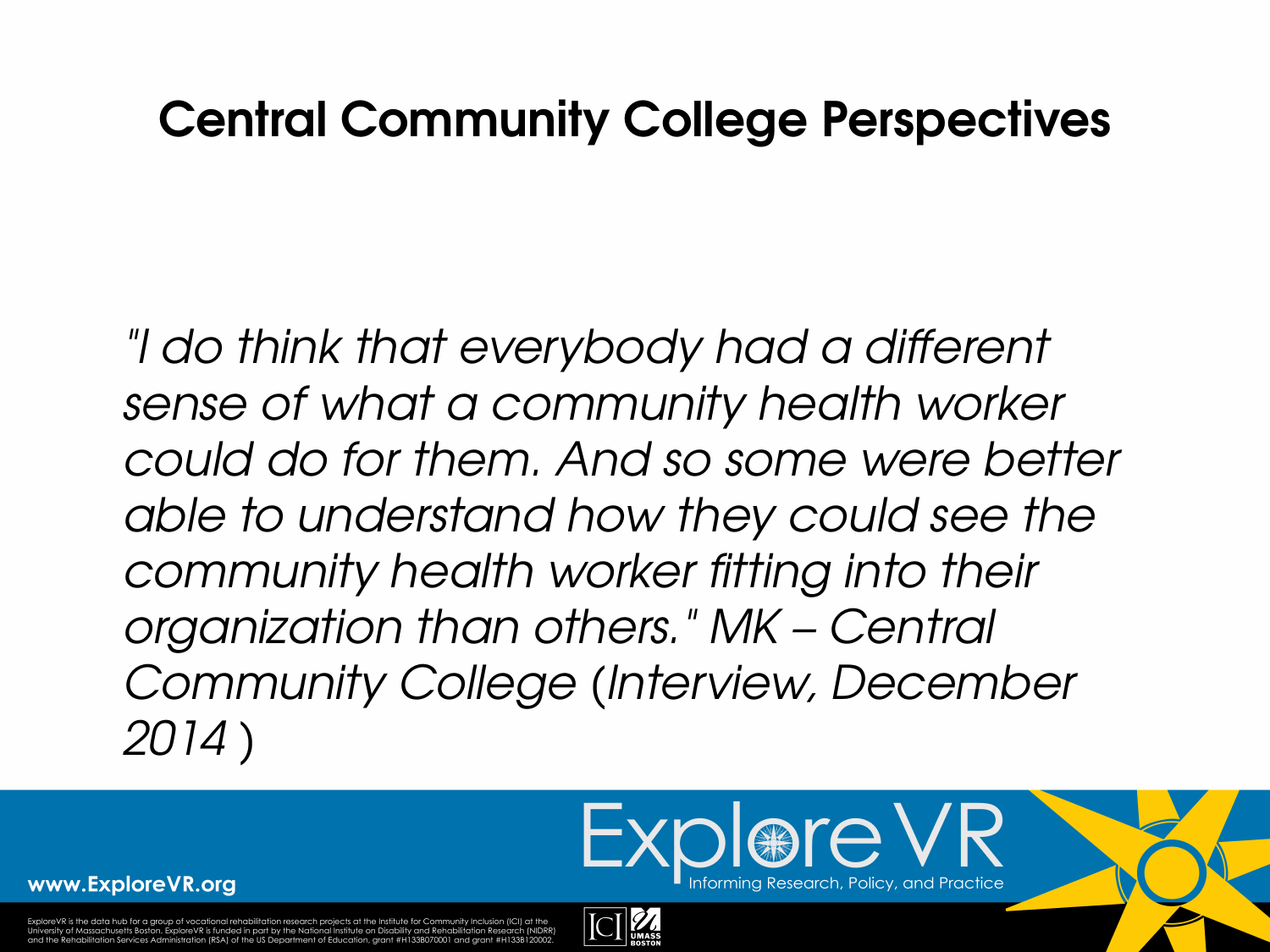

# Central Community College Perspectives

"I do think that everybody had a different sense of what a community health worker could do for them. And so some were better able to understand how they could see the community health worker fitting into their organization than others." MK – Central Community College (Interview, December 2014 )